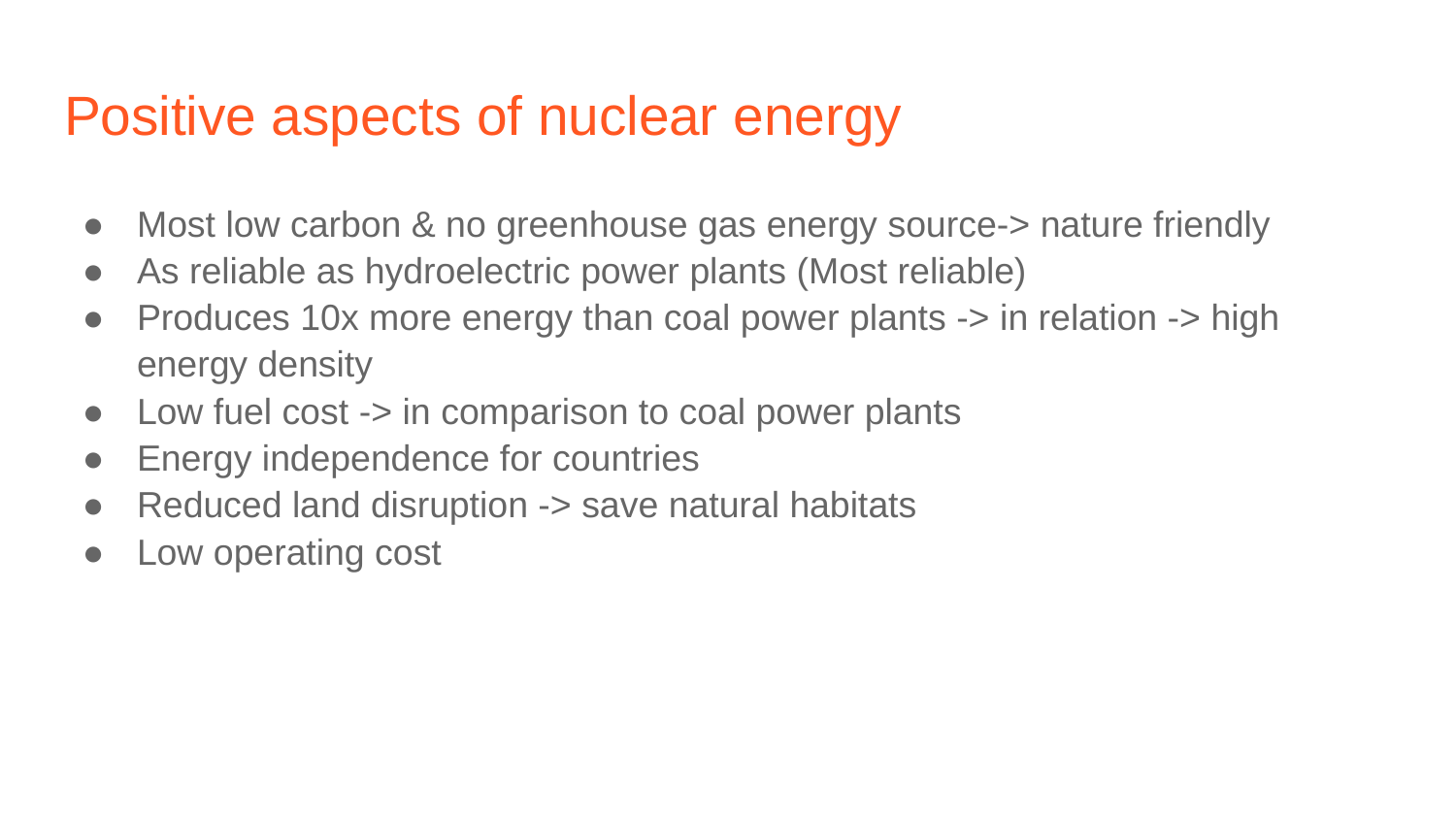

# Positive aspects of nuclear energy
Most low carbon & no greenhouse gas energy source-> nature friendly
As reliable as hydroelectric power plants (Most reliable)
Produces 10x more energy than coal power plants -> in relation -> high energy density
Low fuel cost -> in comparison to coal power plants
Energy independence for countries
Reduced land disruption -> save natural habitats
Low operating cost